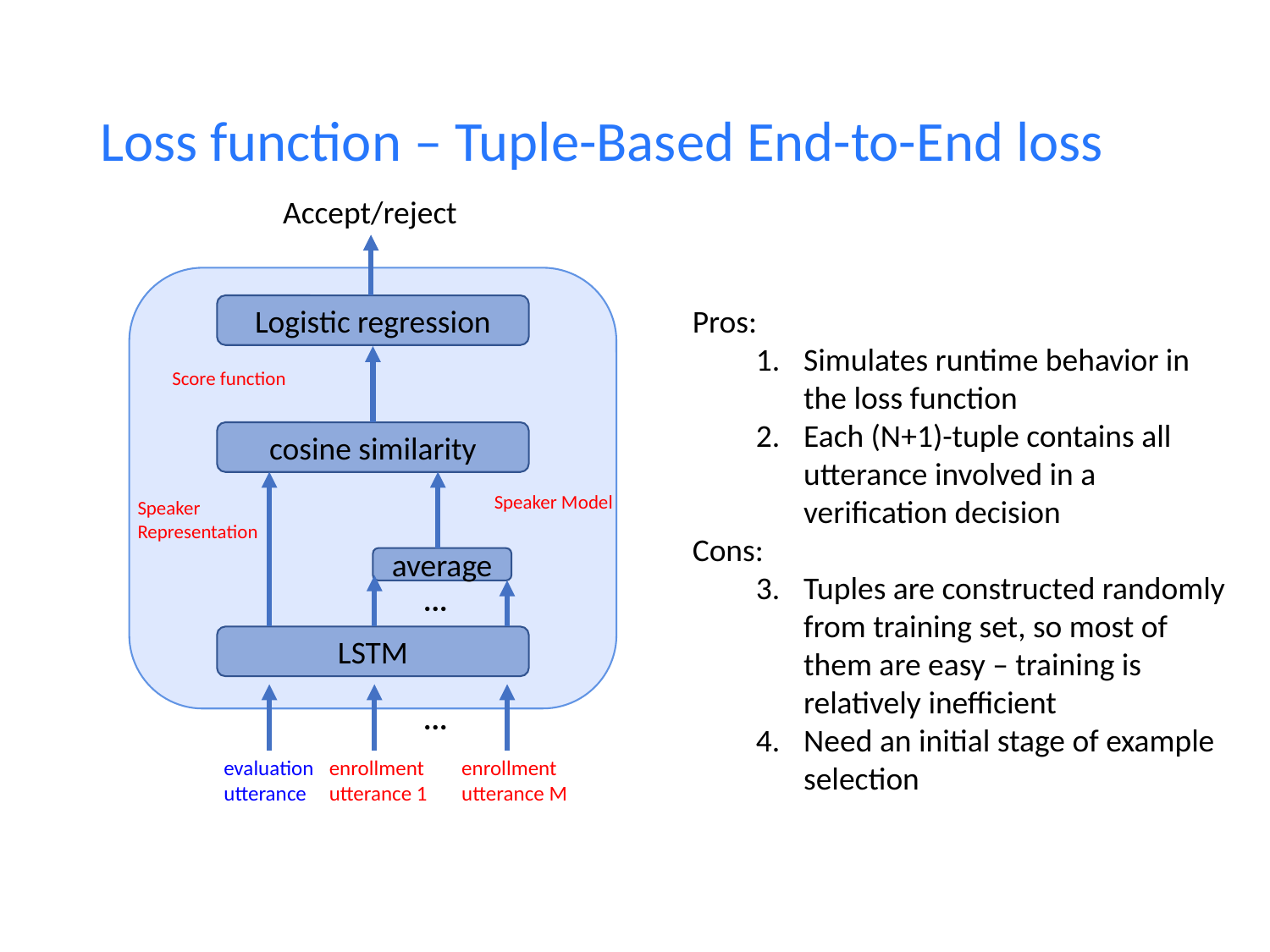

# Loss function – Tuple-Based End-to-End loss
Accept/reject

Logistic regression
Pros:
Simulates runtime behavior in the loss function
Each (N+1)-tuple contains all utterance involved in a verification decision
Cons:
Tuples are constructed randomly from training set, so most of them are easy – training is relatively inefficient
Need an initial stage of example selection
Score function
cosine similarity
Speaker Model
Speaker Representation
average
···
LSTM
···
evaluation utterance
enrollment utterance 1
enrollment utterance M